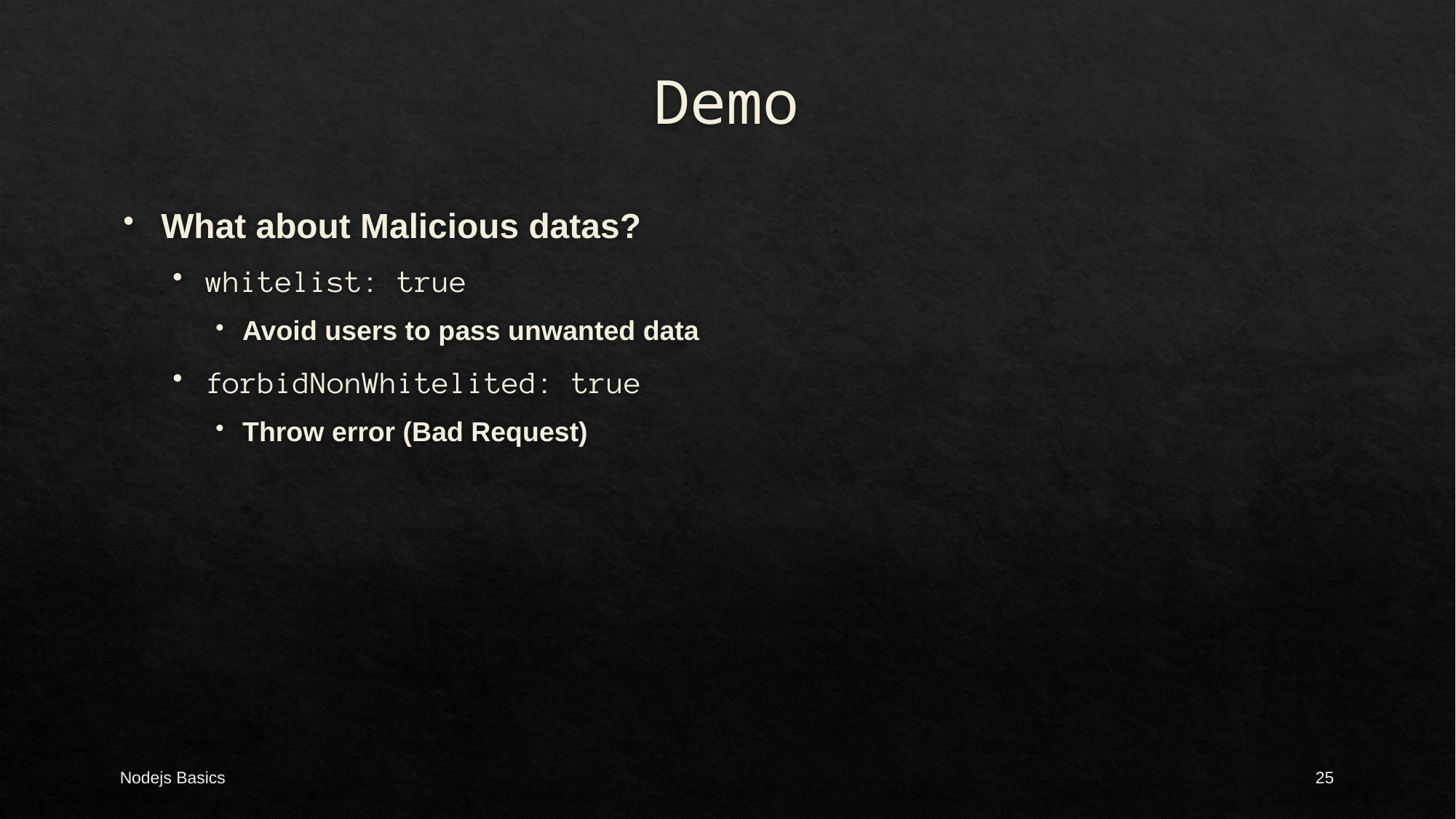

# Demo
What about Malicious datas?
whitelist: true
Avoid users to pass unwanted data
forbidNonWhitelited: true
Throw error (Bad Request)

Nodejs Basics
25